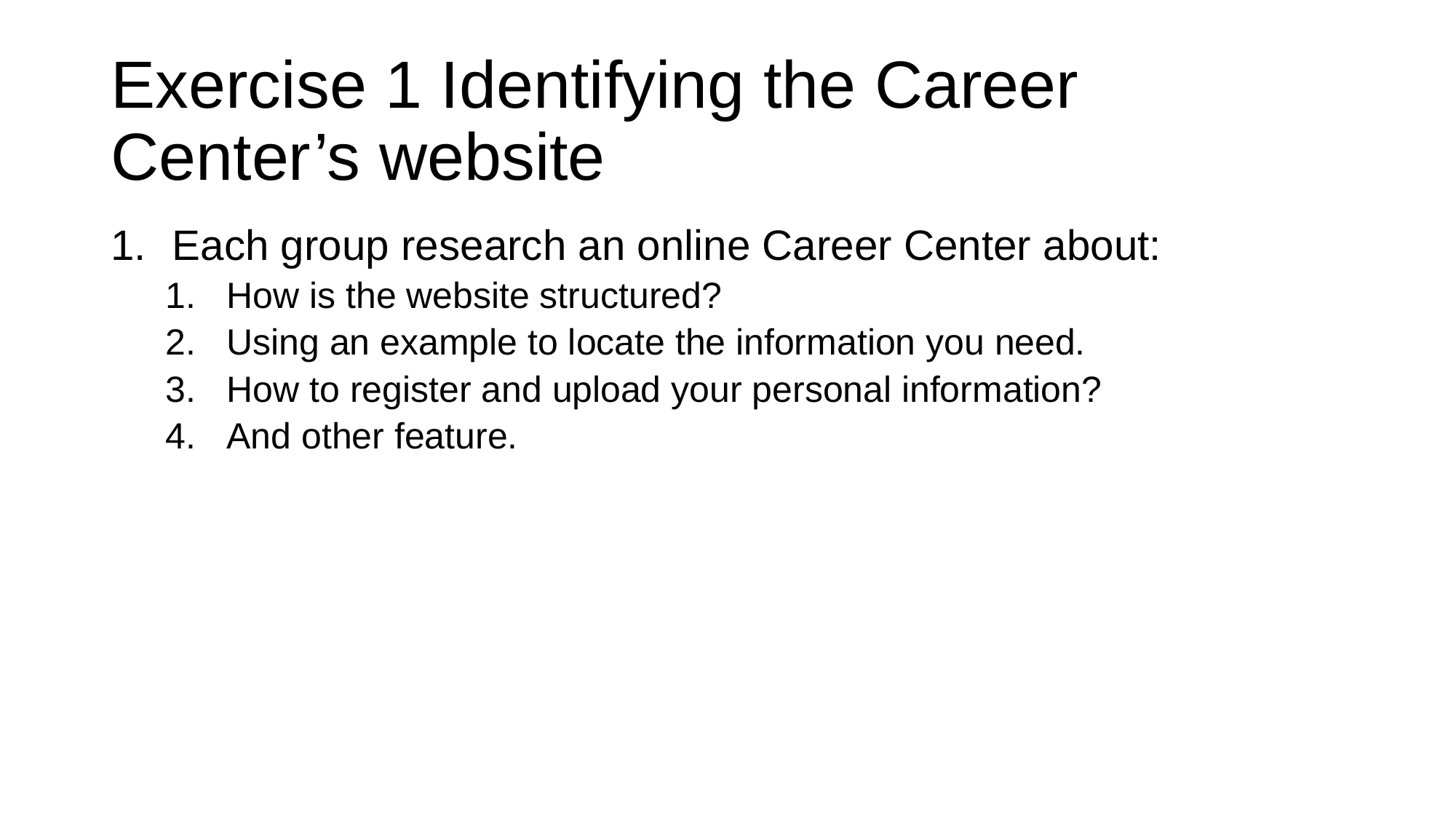

# Exercise 1 Identifying the Career Center’s website
Each group research an online Career Center about:
How is the website structured?
Using an example to locate the information you need.
How to register and upload your personal information?
And other feature.